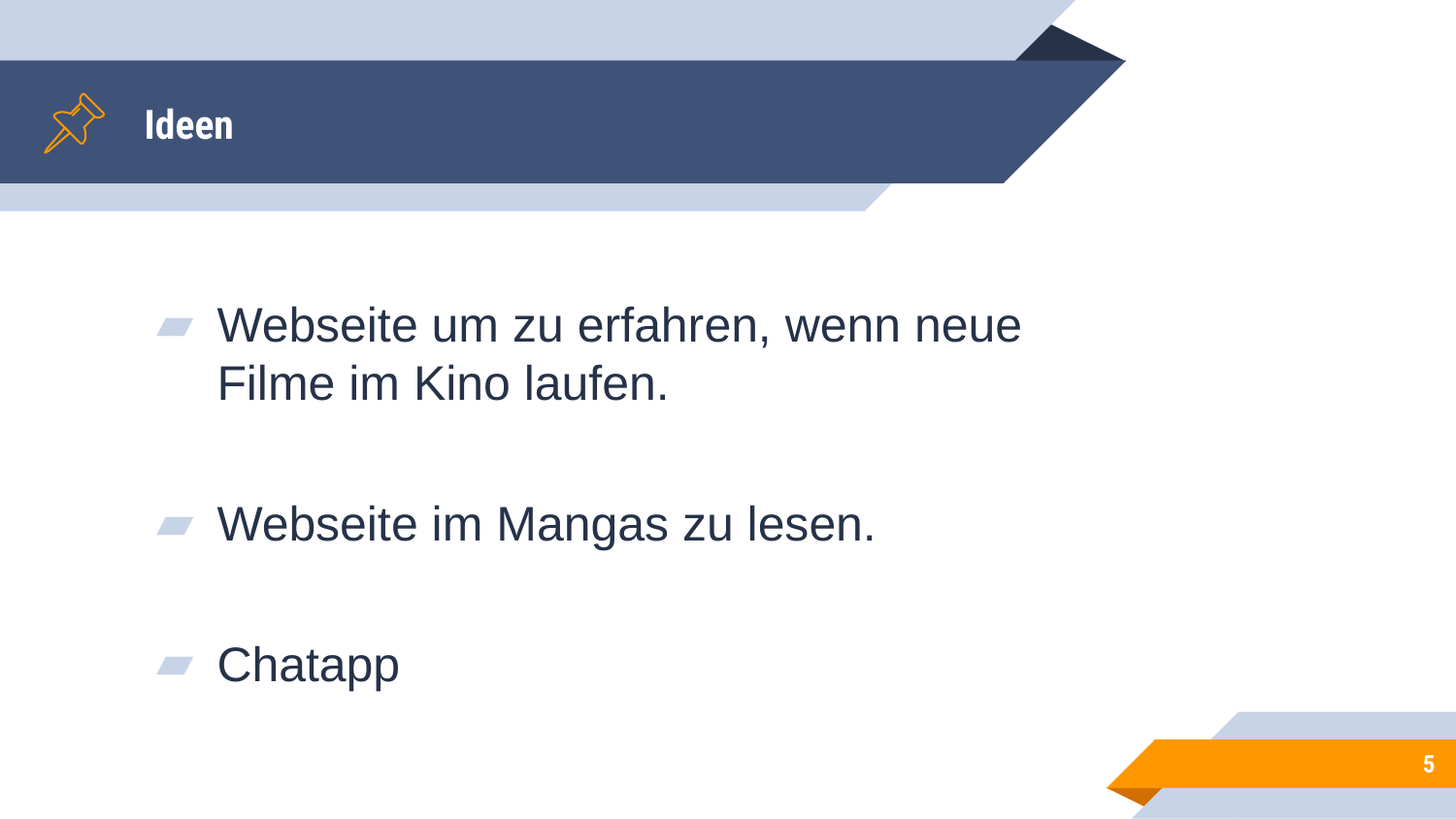

# Ideen

Webseite um zu erfahren, wenn neue Filme im Kino laufen.

Webseite im Mangas zu lesen.

Chatapp

5